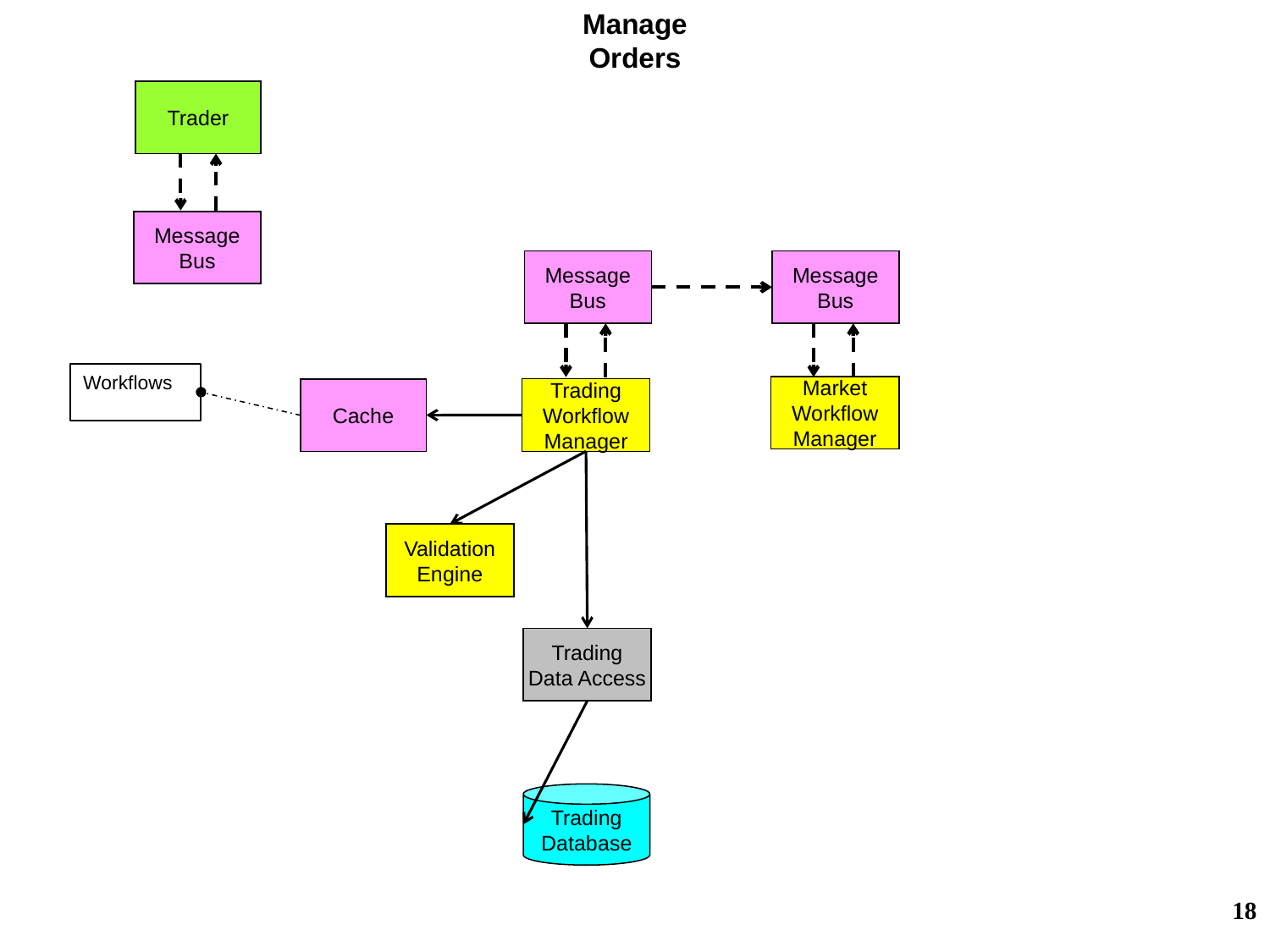

Manage
Orders
Trader
Message
Bus
Message
Bus
Message
Bus
Workflows
Market
Workflow
Manager
Trading
Workflow
Manager
Cache
Validation
Engine
Trading
Data Access
Trading
Database
18